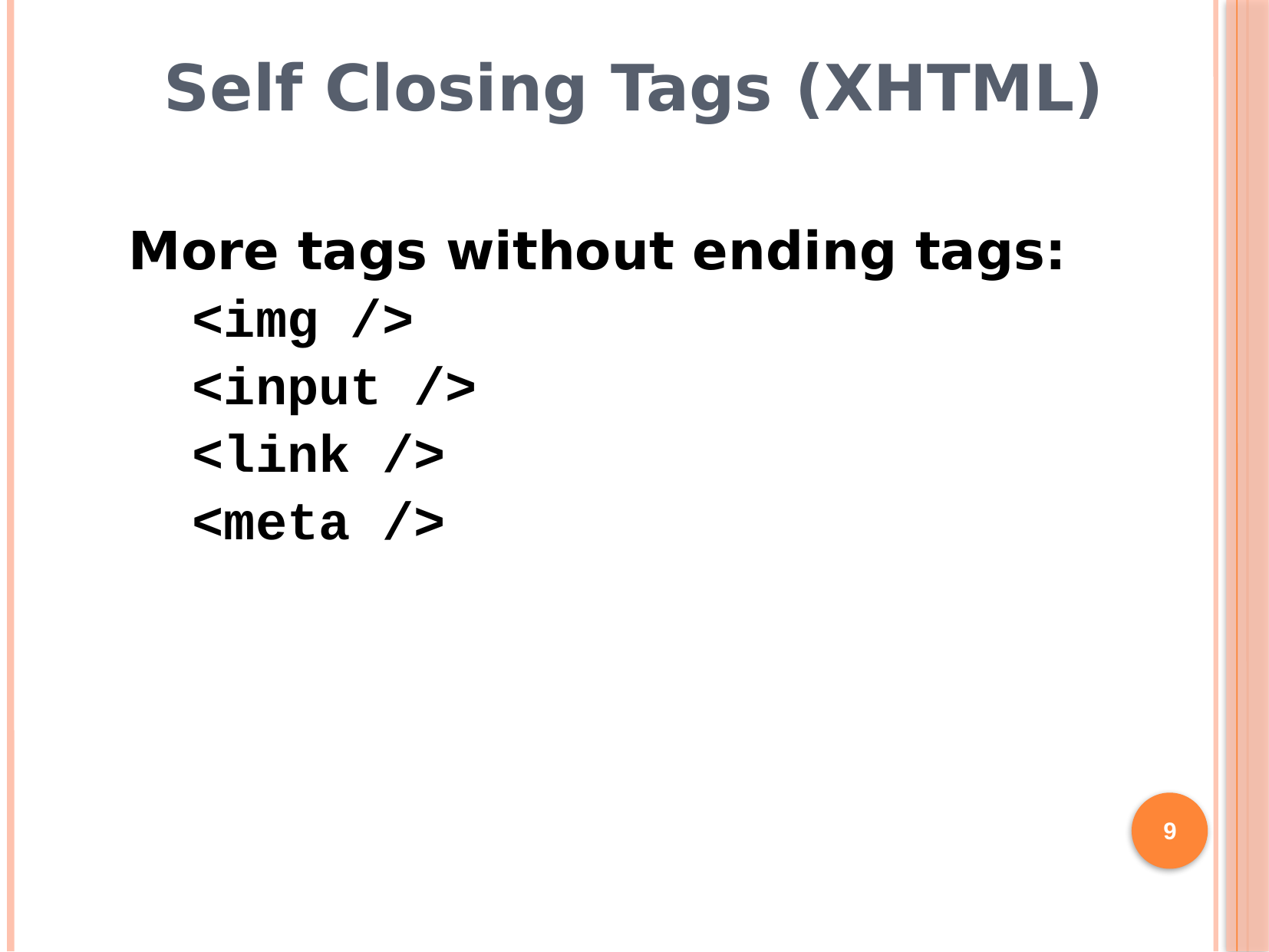

# Self Closing Tags (XHTML)
More tags without ending tags:
<img />
<input />
<link />
<meta />
9